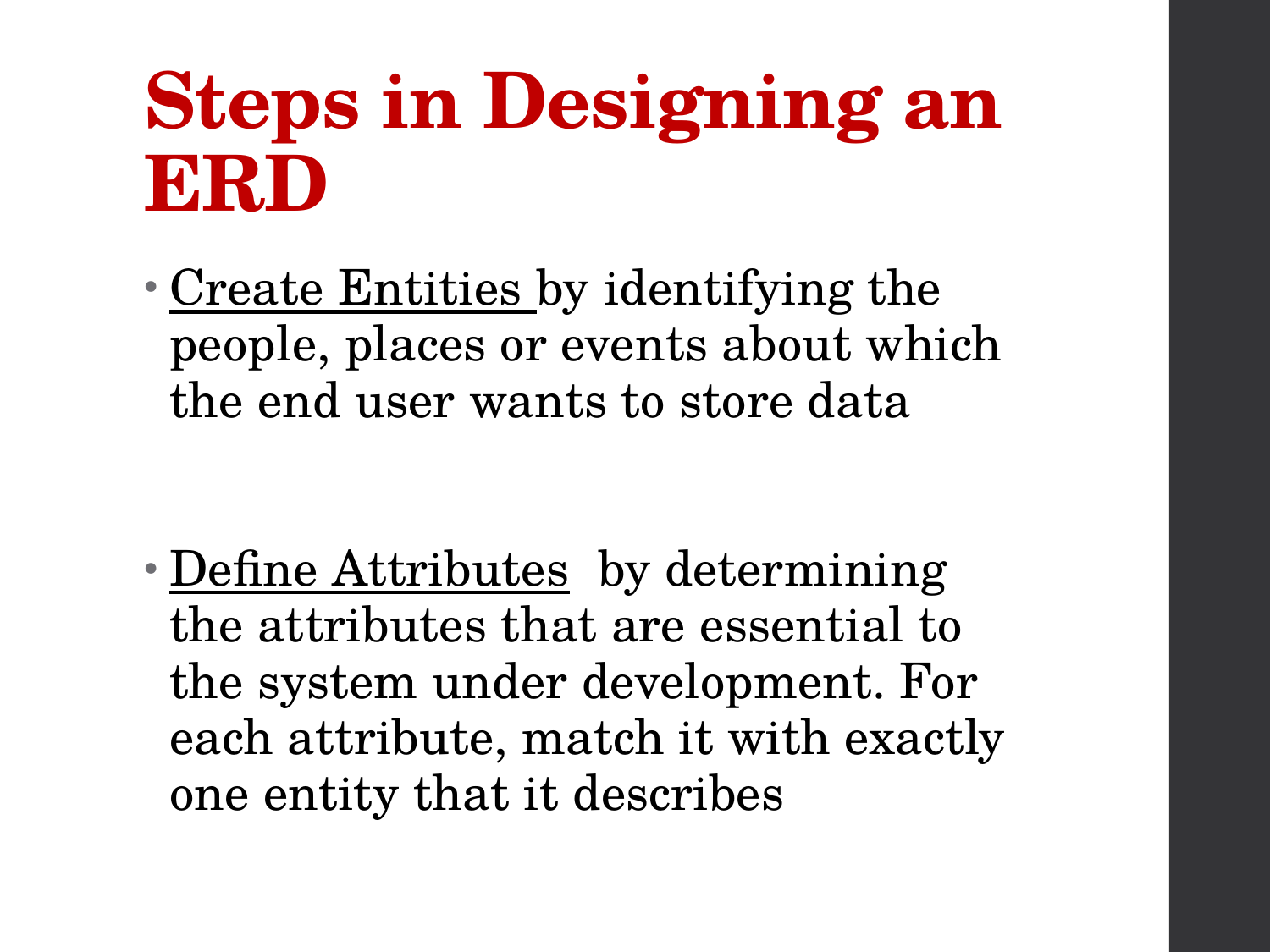

# Steps in Designing an ERD
Create Entities by identifying the people, places or events about which the end user wants to store data

Define Attributes  by determining the attributes that are essential to the system under development. For each attribute, match it with exactly one entity that it describes